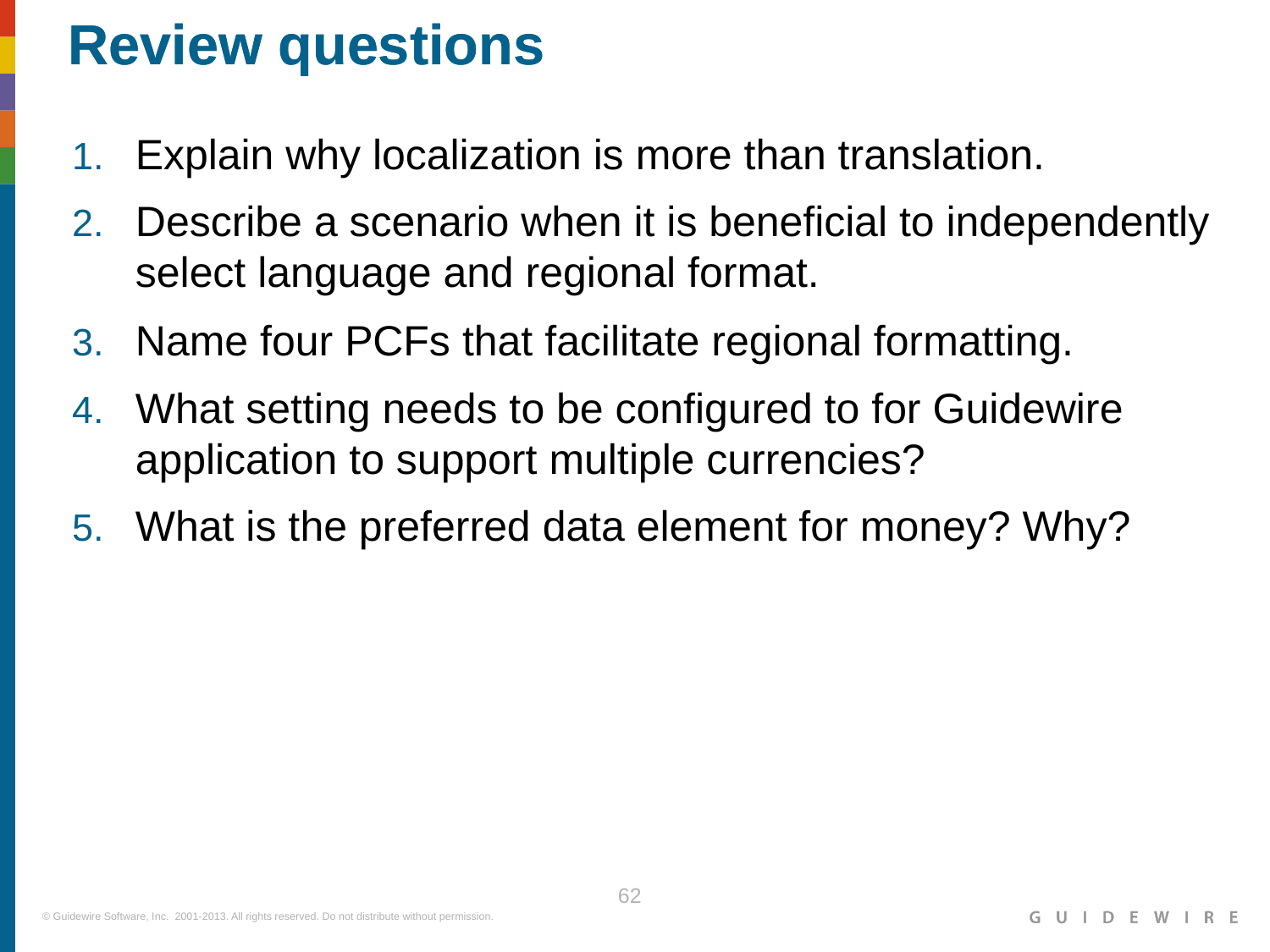

Explain why localization is more than translation.
Describe a scenario when it is beneficial to independently select language and regional format.
Name four PCFs that facilitate regional formatting.
What setting needs to be configured to for Guidewire application to support multiple currencies?
What is the preferred data element for money? Why?